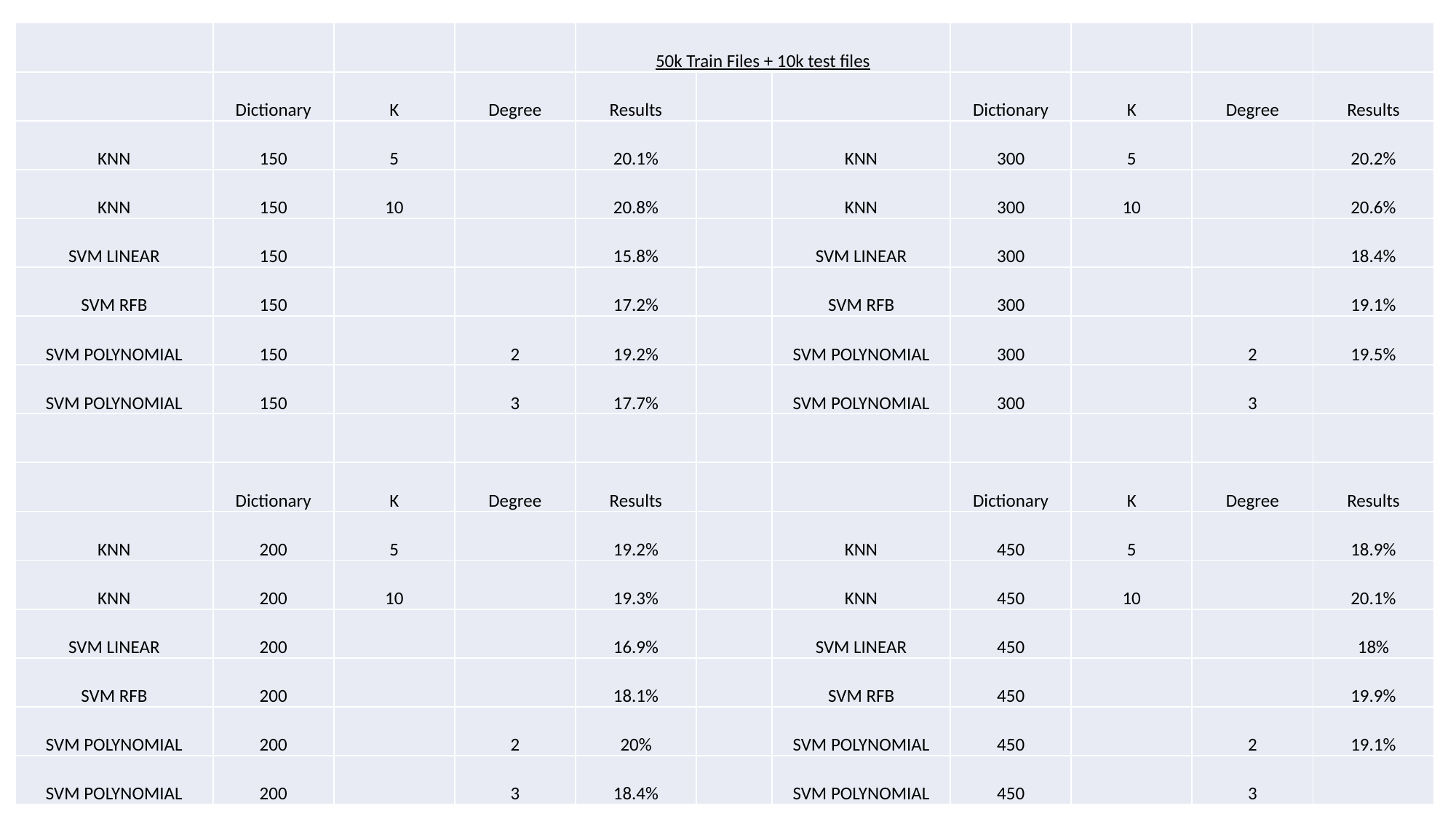

|  |  |  |  | 50k Train Files + 10k test files |  |  |  |  |  |  |
| --- | --- | --- | --- | --- | --- | --- | --- | --- | --- | --- |
|  | Dictionary | K | Degree | Results |  |  | Dictionary | K | Degree | Results |
| KNN | 150 | 5 |  | 20.1% |  | KNN | 300 | 5 |  | 20.2% |
| KNN | 150 | 10 |  | 20.8% |  | KNN | 300 | 10 |  | 20.6% |
| SVM LINEAR | 150 |  |  | 15.8% |  | SVM LINEAR | 300 |  |  | 18.4% |
| SVM RFB | 150 |  |  | 17.2% |  | SVM RFB | 300 |  |  | 19.1% |
| SVM POLYNOMIAL | 150 |  | 2 | 19.2% |  | SVM POLYNOMIAL | 300 |  | 2 | 19.5% |
| SVM POLYNOMIAL | 150 |  | 3 | 17.7% |  | SVM POLYNOMIAL | 300 |  | 3 |  |
|  |  |  |  |  |  |  |  |  |  |  |
|  | Dictionary | K | Degree | Results |  |  | Dictionary | K | Degree | Results |
| KNN | 200 | 5 |  | 19.2% |  | KNN | 450 | 5 |  | 18.9% |
| KNN | 200 | 10 |  | 19.3% |  | KNN | 450 | 10 |  | 20.1% |
| SVM LINEAR | 200 |  |  | 16.9% |  | SVM LINEAR | 450 |  |  | 18% |
| SVM RFB | 200 |  |  | 18.1% |  | SVM RFB | 450 |  |  | 19.9% |
| SVM POLYNOMIAL | 200 |  | 2 | 20% |  | SVM POLYNOMIAL | 450 |  | 2 | 19.1% |
| SVM POLYNOMIAL | 200 |  | 3 | 18.4% |  | SVM POLYNOMIAL | 450 |  | 3 |  |
#